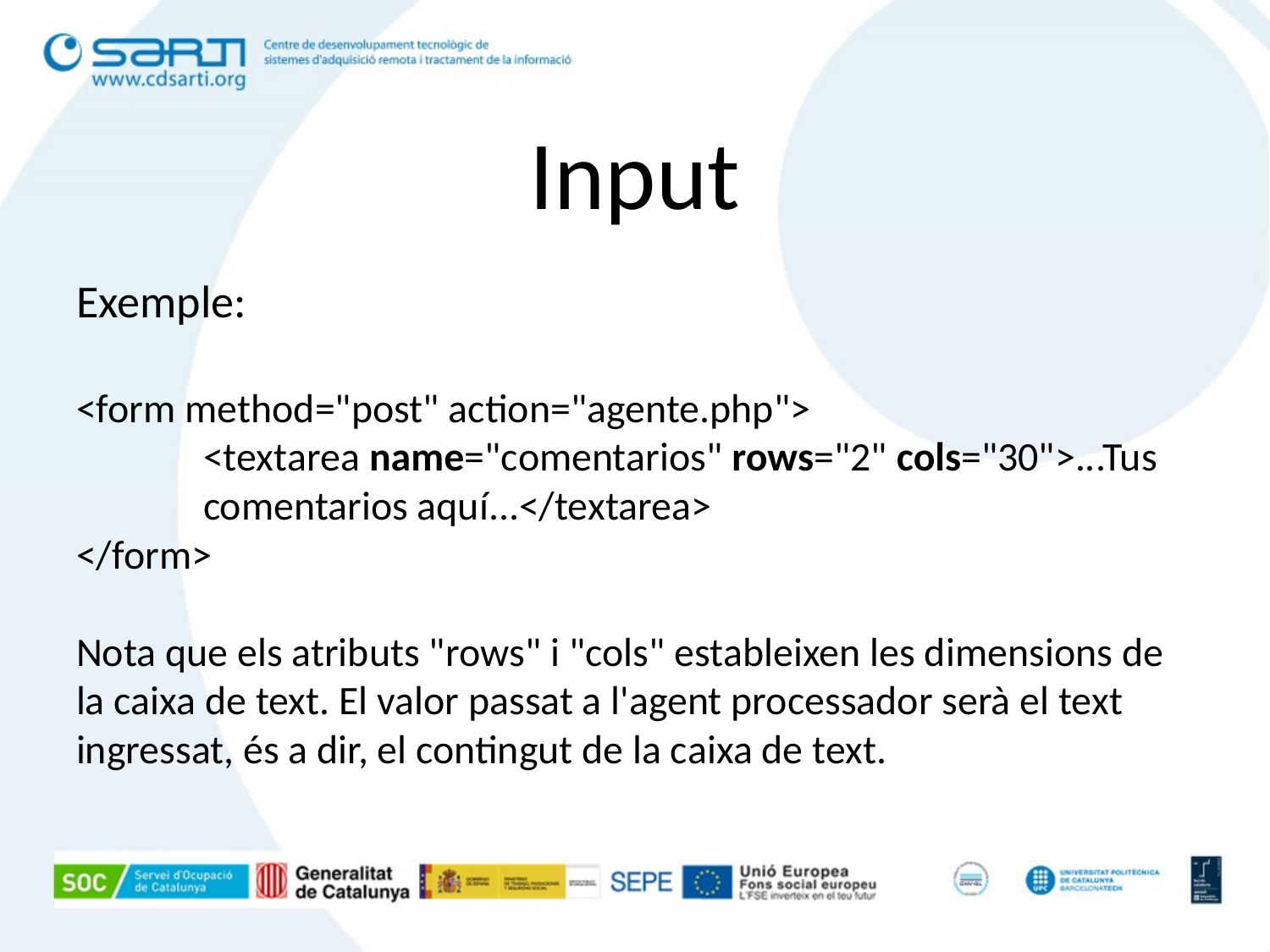

# Input
Exemple:

<form method="post" action="agente.php">
	<textarea name="comentarios" rows="2" cols="30">...Tus 	comentarios aquí...</textarea>
</form>

Nota que els atributs "rows" i "cols" estableixen les dimensions de la caixa de text. El valor passat a l'agent processador serà el text ingressat, és a dir, el contingut de la caixa de text.